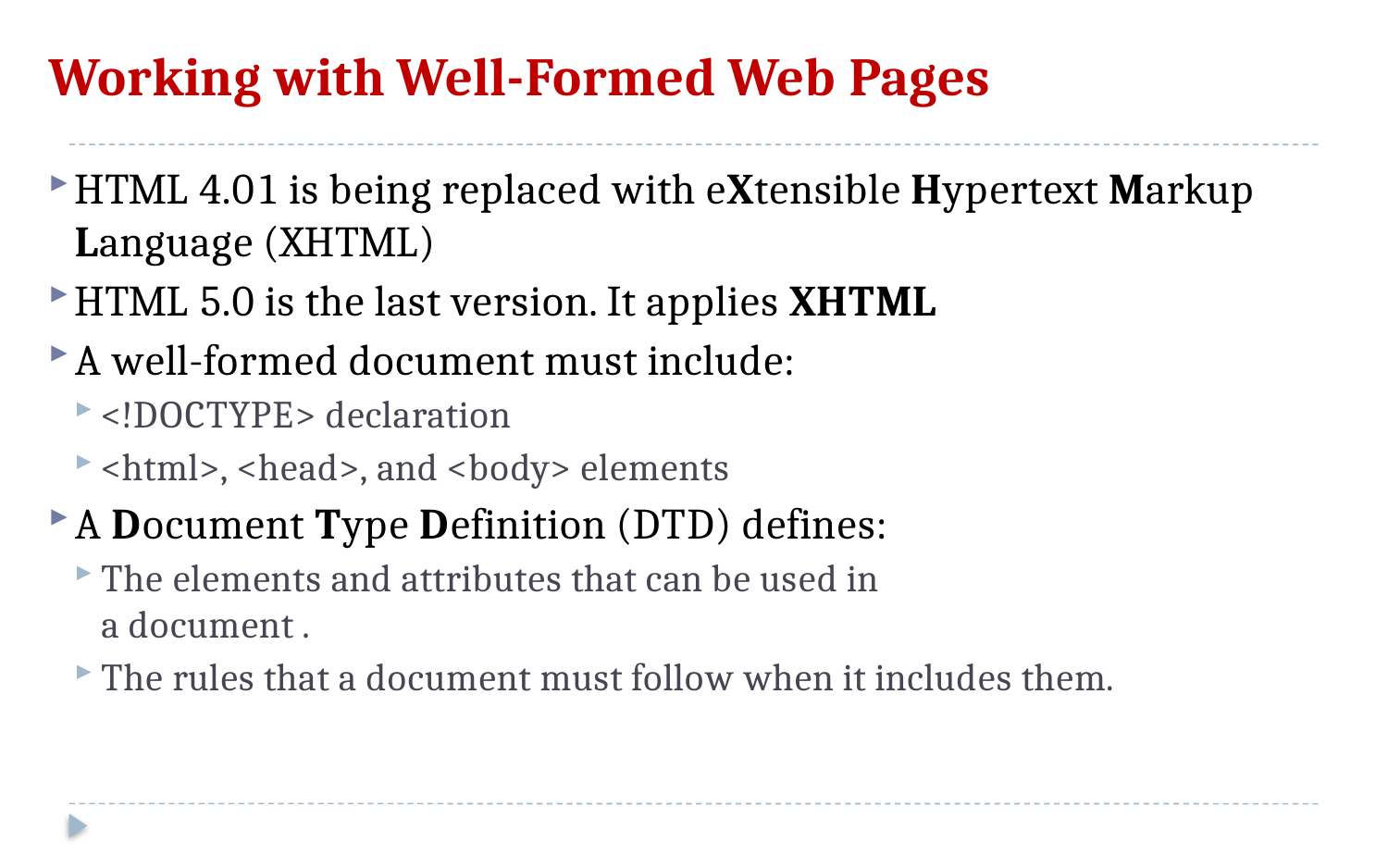

# Working with Well-Formed Web Pages
HTML 4.01 is being replaced with eXtensible Hypertext Markup Language (XHTML)
HTML 5.0 is the last version. It applies XHTML
A well-formed document must include:
<!DOCTYPE> declaration
<html>, <head>, and <body> elements
A Document Type Definition (DTD) defines:
The elements and attributes that can be used in
a document .
The rules that a document must follow when it includes them.